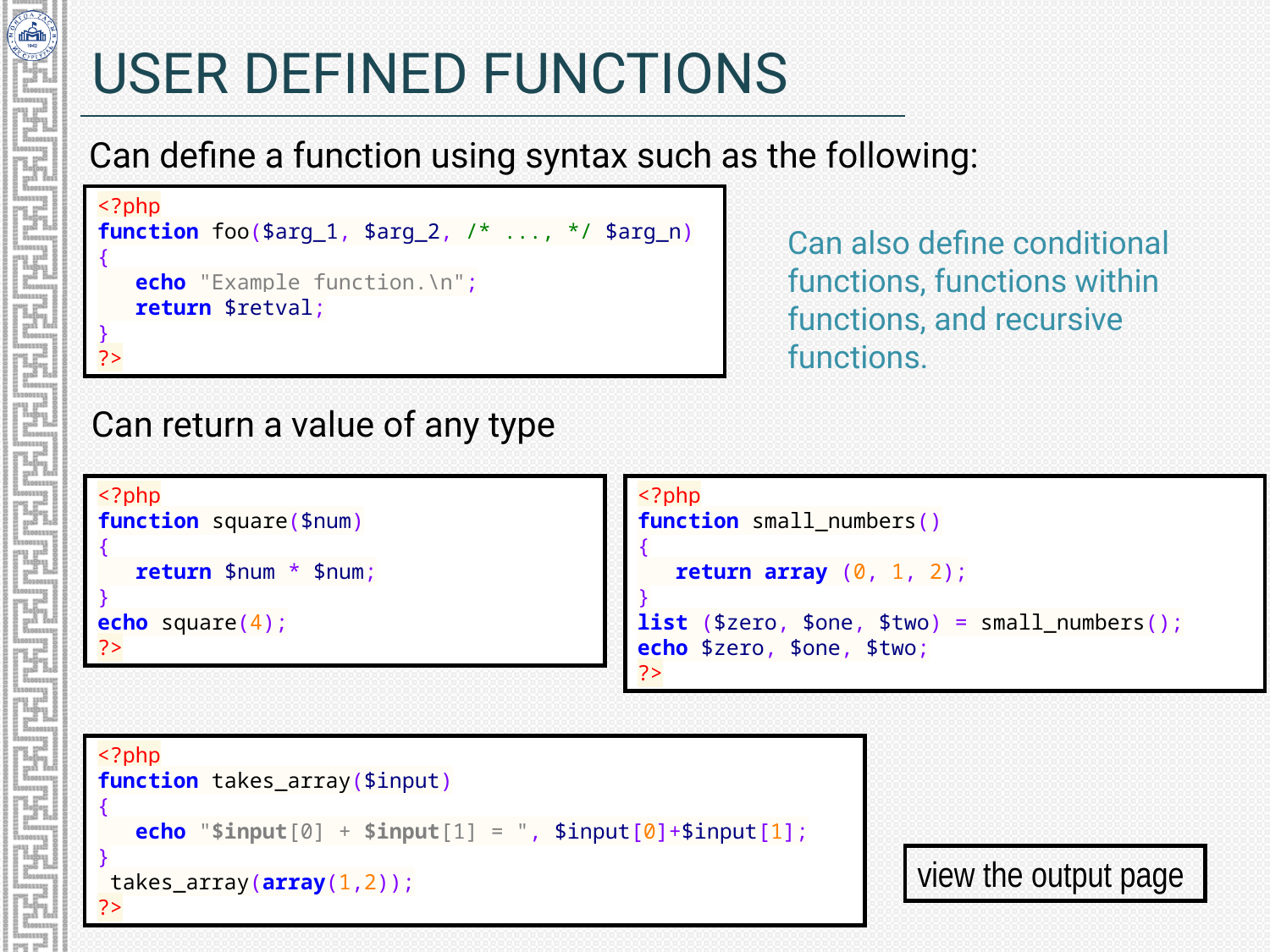

# User Defined Functions
Can define a function using syntax such as the following:
<?php
function foo($arg_1, $arg_2, /* ..., */ $arg_n)
{
   echo "Example function.\n";
   return $retval;
}
?>
Can also define conditional functions, functions within functions, and recursive functions.
Can return a value of any type
<?php
function square($num)
{
   return $num * $num;
}
echo square(4);
?>
<?php
function small_numbers()
{
   return array (0, 1, 2);
}
list ($zero, $one, $two) = small_numbers();
echo $zero, $one, $two;
?>
<?php
function takes_array($input)
{
   echo "$input[0] + $input[1] = ", $input[0]+$input[1];
}
 takes_array(array(1,2));
?>
view the output page